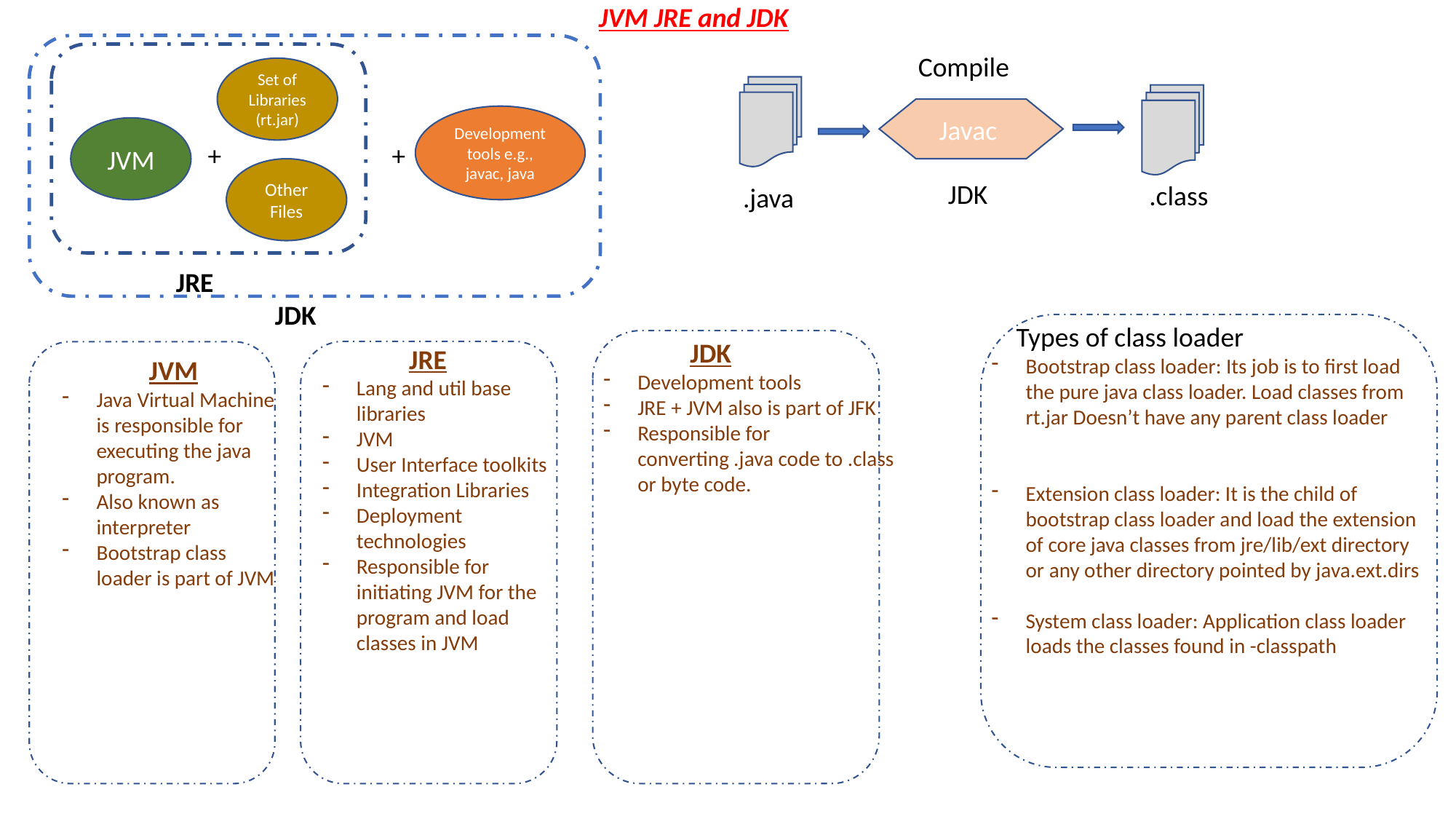

JVM JRE and JDK

Compile
Set of Libraries (rt.jar)

Javac
Development tools e.g., javac, java
JVM

 +
 +
Other Files
JDK
.class
.java
JRE
JDK

    Types of class loader
Bootstrap class loader: Its job is to first load the pure java class loader. Load classes from rt.jar Doesn’t have any parent class loader

Extension class loader: It is the child of bootstrap class loader and load the extension of core java classes from jre/lib/ext directory  or any other directory pointed by java.ext.dirs

System class loader: Application class loader loads the classes found in -classpath

              JDK
Development tools
JRE + JVM also is part of JFK
Responsible for converting .java code to .class or byte code.

              JRE
Lang and util base libraries
JVM
User Interface toolkits
Integration Libraries
Deployment technologies
Responsible for initiating JVM for the program and load classes in JVM

              JVM
Java Virtual Machine is responsible for executing the java program.
Also known as interpreter
Bootstrap class loader is part of JVM